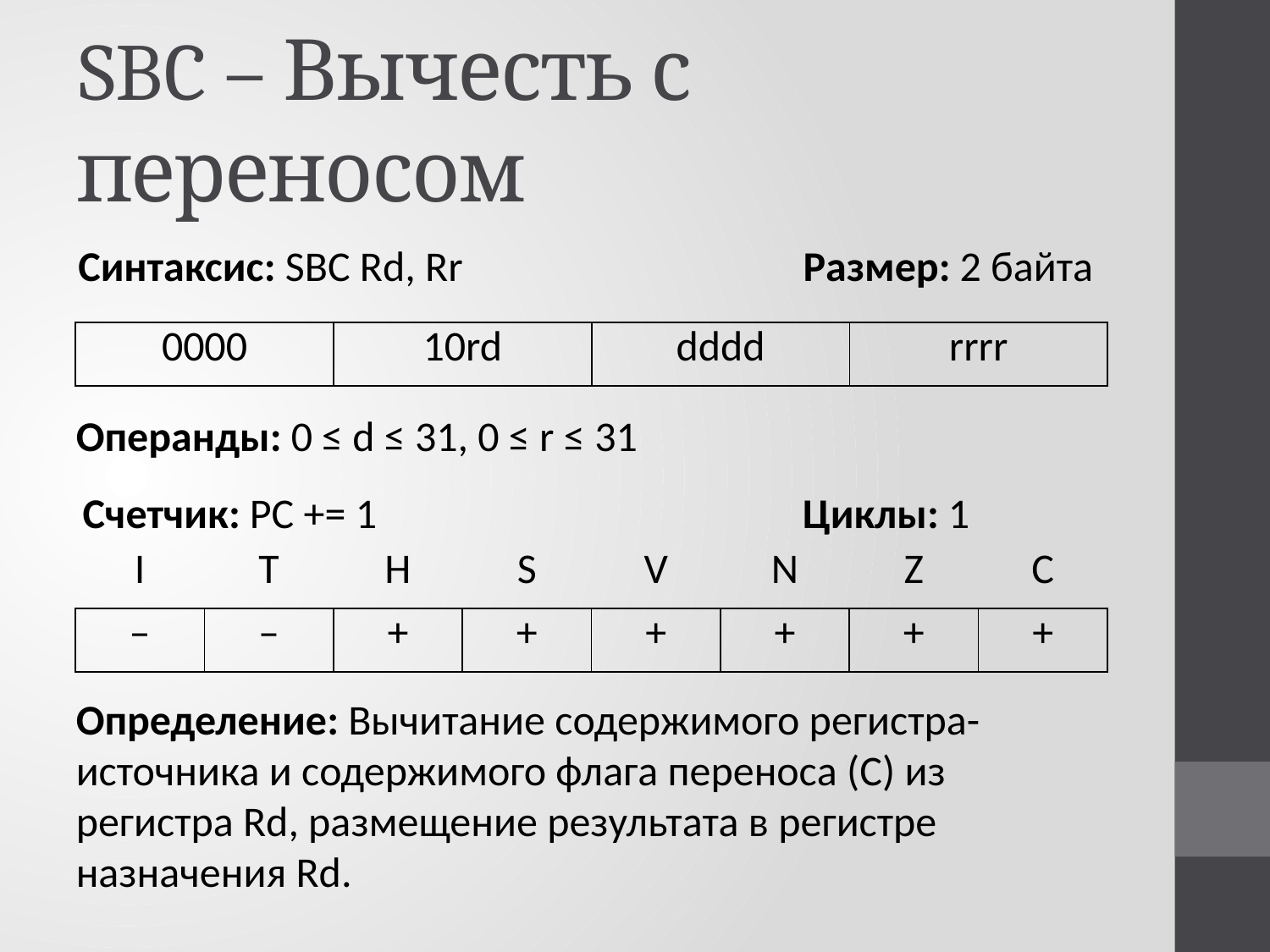

# SBC – Вычесть с переносом
Синтаксис: SBC Rd, Rr
Размер: 2 байта
| 0000 | 10rd | dddd | rrrr |
| --- | --- | --- | --- |
Операнды: 0 ≤ d ≤ 31, 0 ≤ r ≤ 31
Счетчик: PC += 1
Циклы: 1
| I | T | H | S | V | N | Z | C |
| --- | --- | --- | --- | --- | --- | --- | --- |
| – | – | + | + | + | + | + | + |
Определение: Вычитание содержимого регистра-источника и содержимого флага переноса (С) из регистра Rd, размещение результата в регистре назначения Rd.